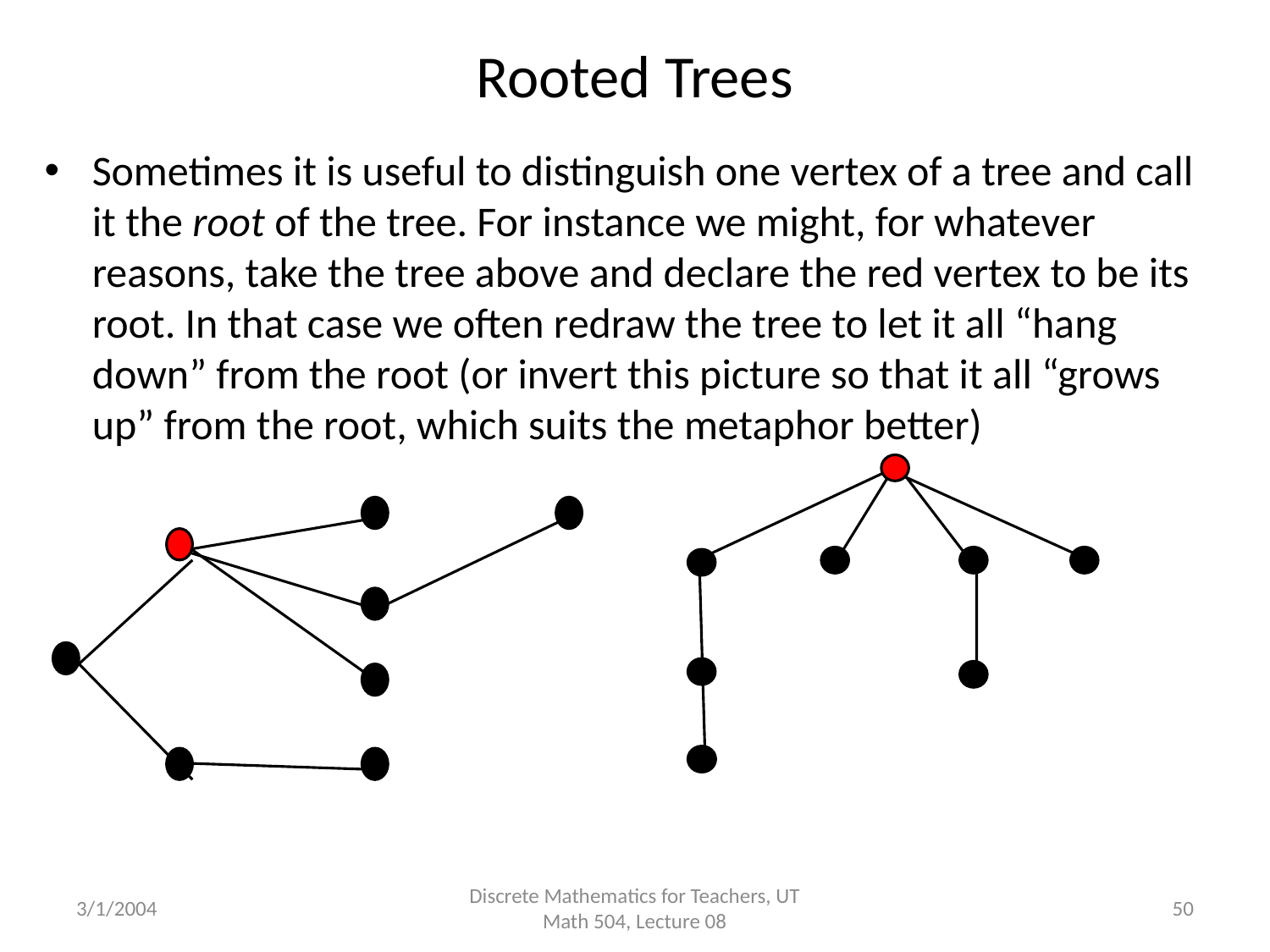

# Rooted Trees
Sometimes it is useful to distinguish one vertex of a tree and call it the root of the tree. For instance we might, for whatever reasons, take the tree above and declare the red vertex to be its root. In that case we often redraw the tree to let it all “hang down” from the root (or invert this picture so that it all “grows up” from the root, which suits the metaphor better)

3/1/2004
Discrete Mathematics for Teachers, UT Math 504, Lecture 08
50